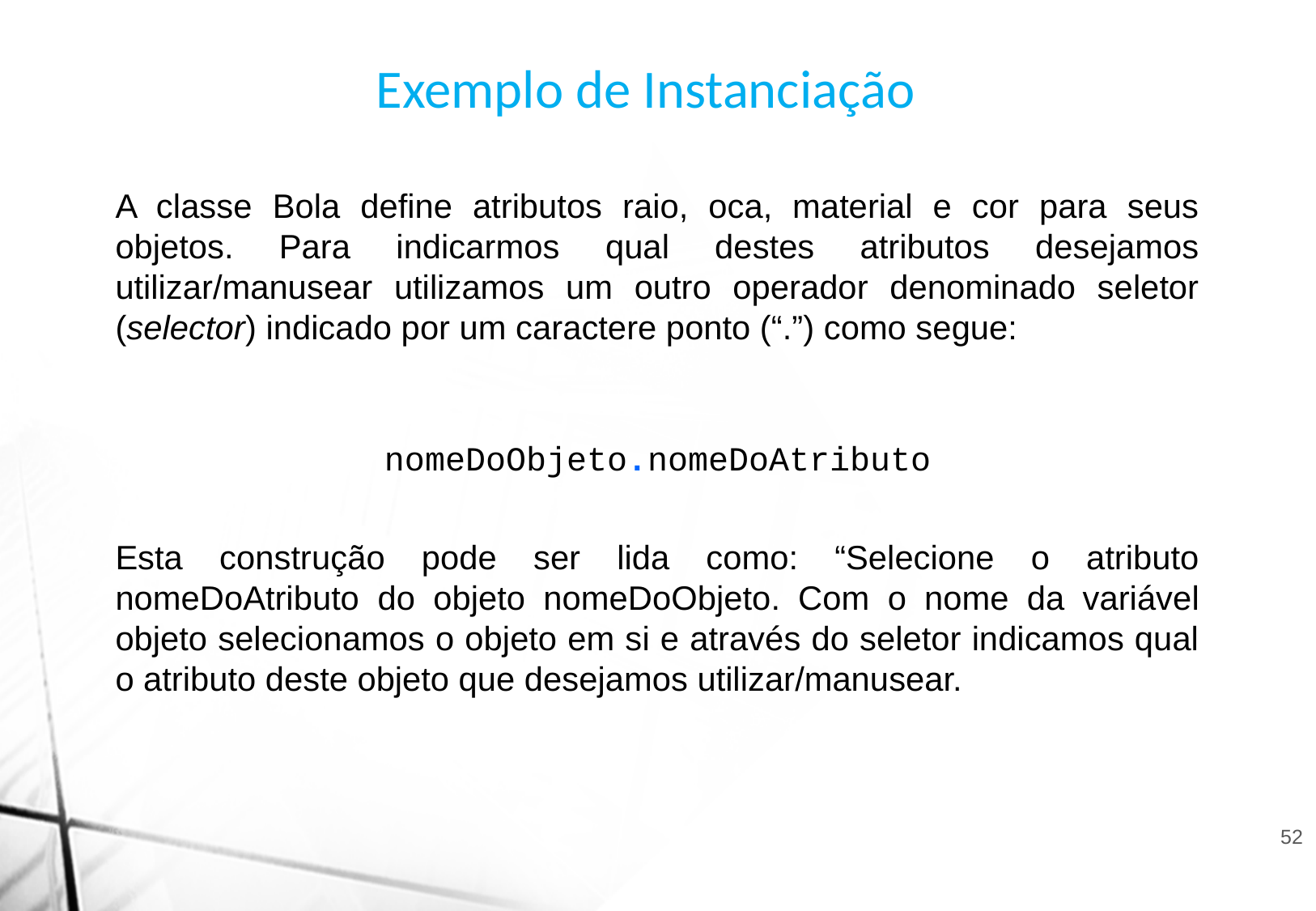

Exemplo de Instanciação
A classe Bola define atributos raio, oca, material e cor para seus objetos. Para indicarmos qual destes atributos desejamos utilizar/manusear utilizamos um outro operador denominado seletor (selector) indicado por um caractere ponto (“.”) como segue:
nomeDoObjeto.nomeDoAtributo
Esta construção pode ser lida como: “Selecione o atributo nomeDoAtributo do objeto nomeDoObjeto. Com o nome da variável objeto selecionamos o objeto em si e através do seletor indicamos qual o atributo deste objeto que desejamos utilizar/manusear.
52